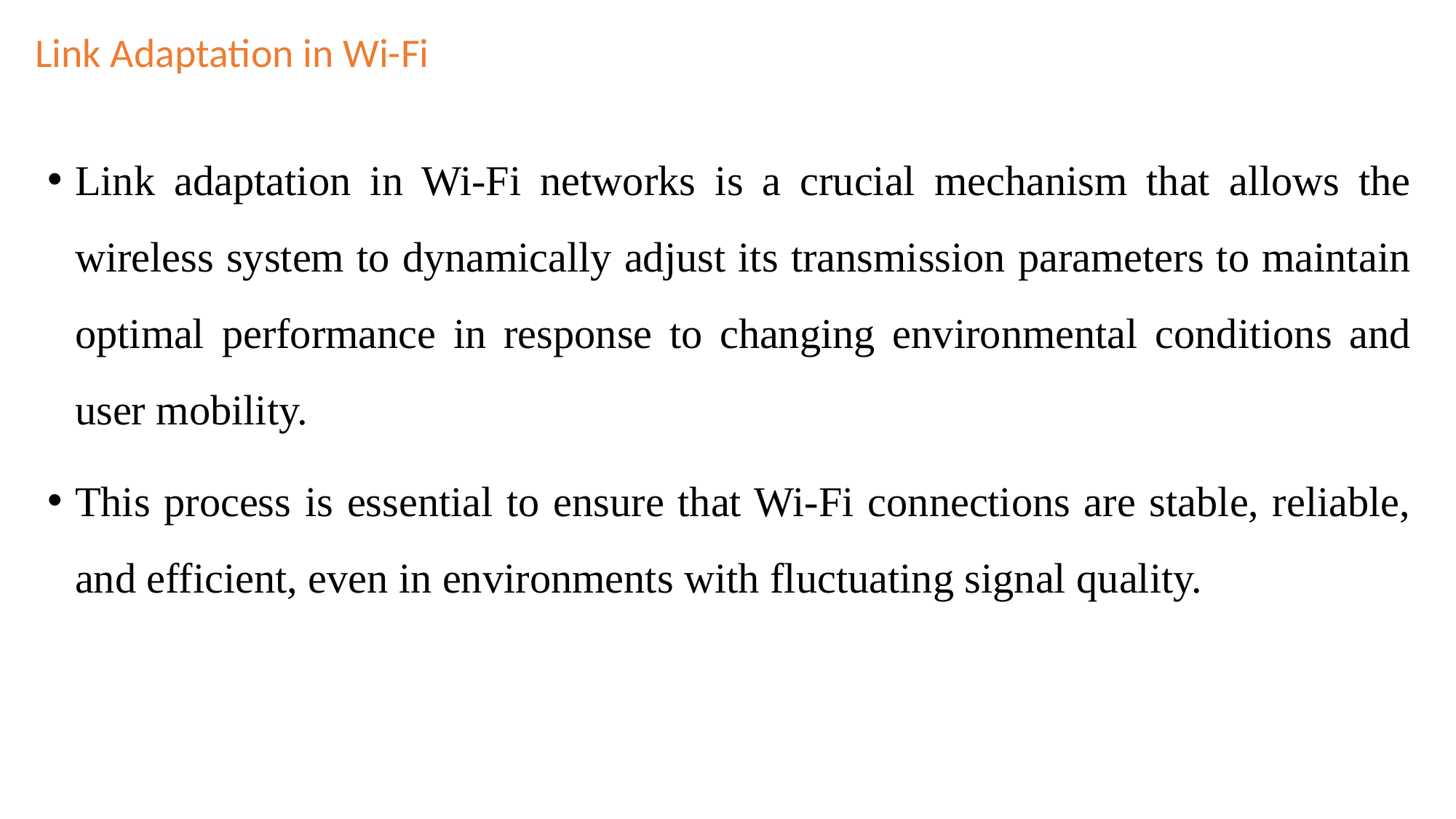

# Link Adaptation in Wi-Fi
Link adaptation in Wi-Fi networks is a crucial mechanism that allows the wireless system to dynamically adjust its transmission parameters to maintain optimal performance in response to changing environmental conditions and user mobility.
This process is essential to ensure that Wi-Fi connections are stable, reliable, and efficient, even in environments with fluctuating signal quality.